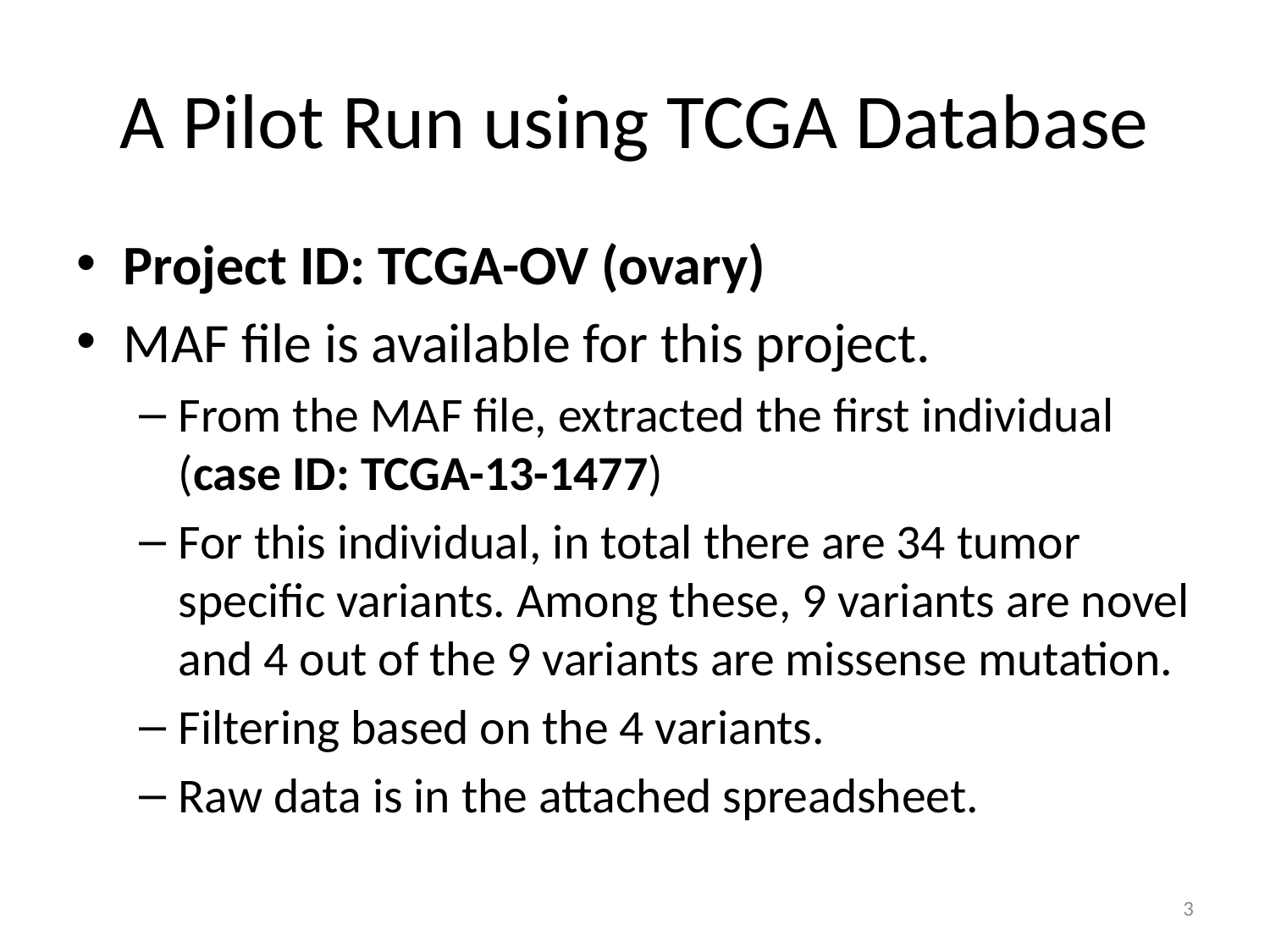

# A Pilot Run using TCGA Database
Project ID: TCGA-OV (ovary)
MAF file is available for this project.
From the MAF file, extracted the first individual (case ID: TCGA-13-1477)
For this individual, in total there are 34 tumor specific variants. Among these, 9 variants are novel and 4 out of the 9 variants are missense mutation.
Filtering based on the 4 variants.
Raw data is in the attached spreadsheet.

3